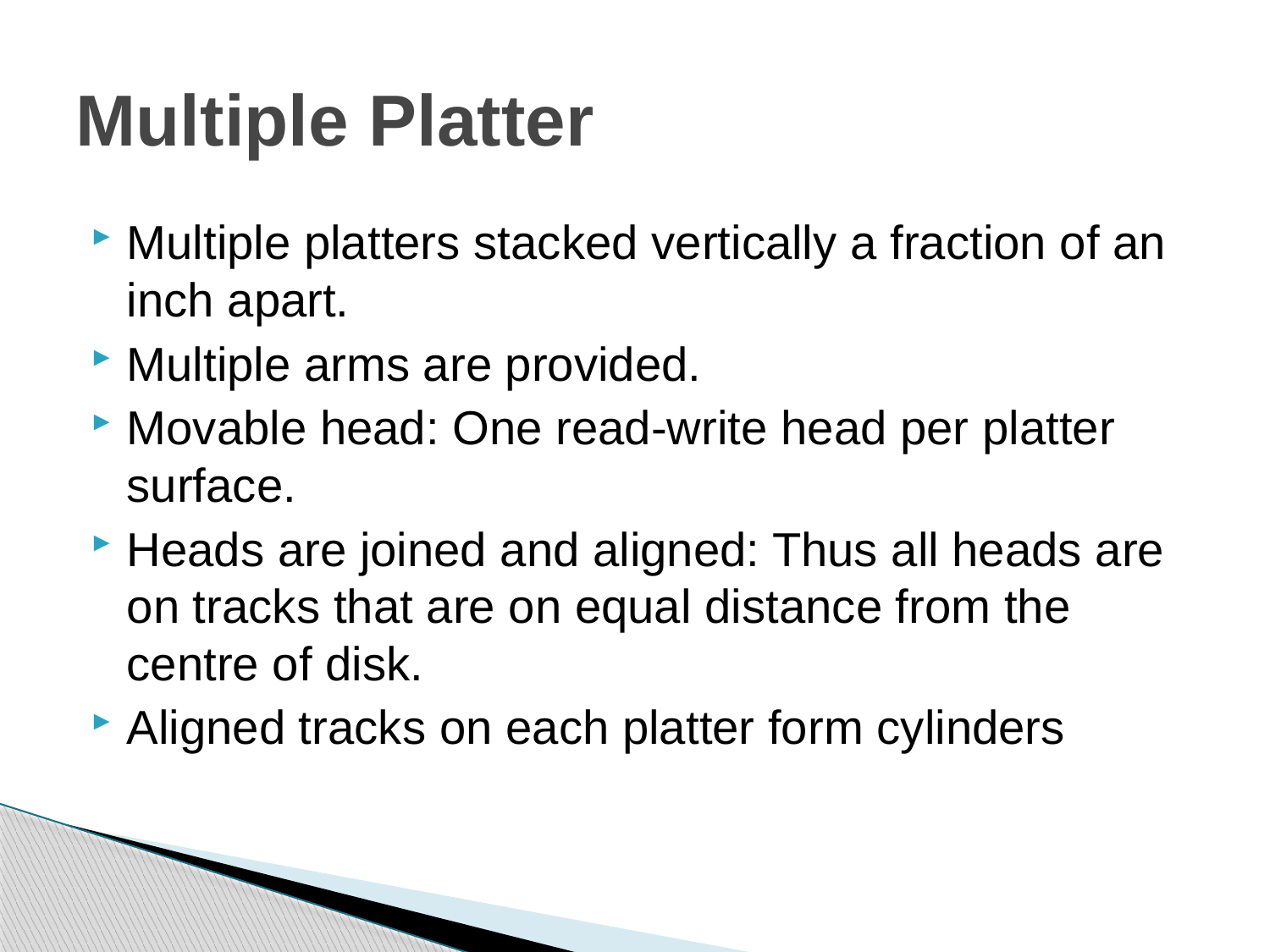

# Multiple Platter
Multiple platters stacked vertically a fraction of an inch apart.
Multiple arms are provided.
Movable head: One read-write head per platter surface.
Heads are joined and aligned: Thus all heads are on tracks that are on equal distance from the centre of disk.
Aligned tracks on each platter form cylinders